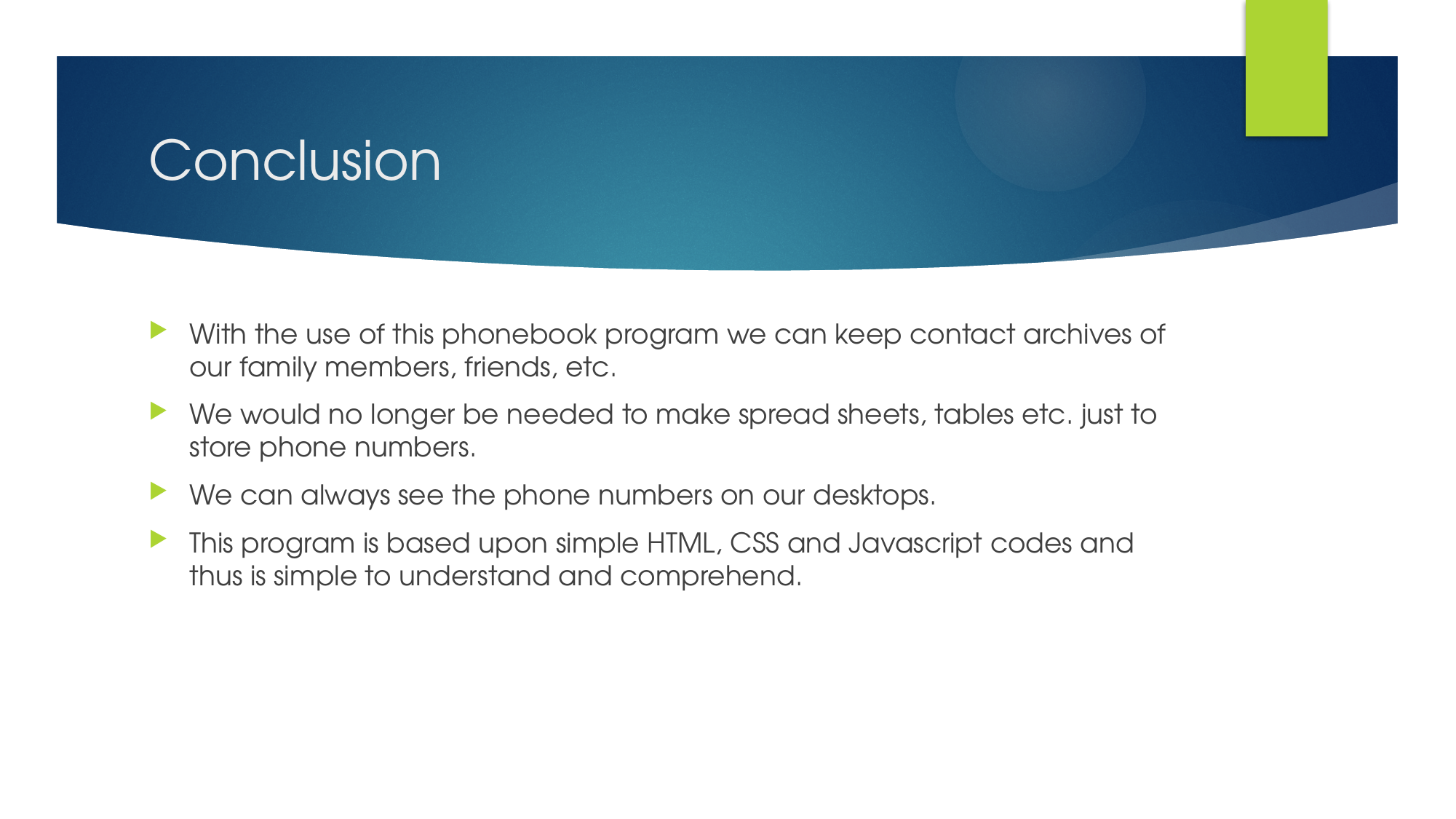

# Conclusion
With the use of this phonebook program we can keep contact archives of our family members, friends, etc.
We would no longer be needed to make spread sheets, tables etc. just to store phone numbers.
We can always see the phone numbers on our desktops.
This program is based upon simple HTML, CSS and Javascript codes and thus is simple to understand and comprehend.